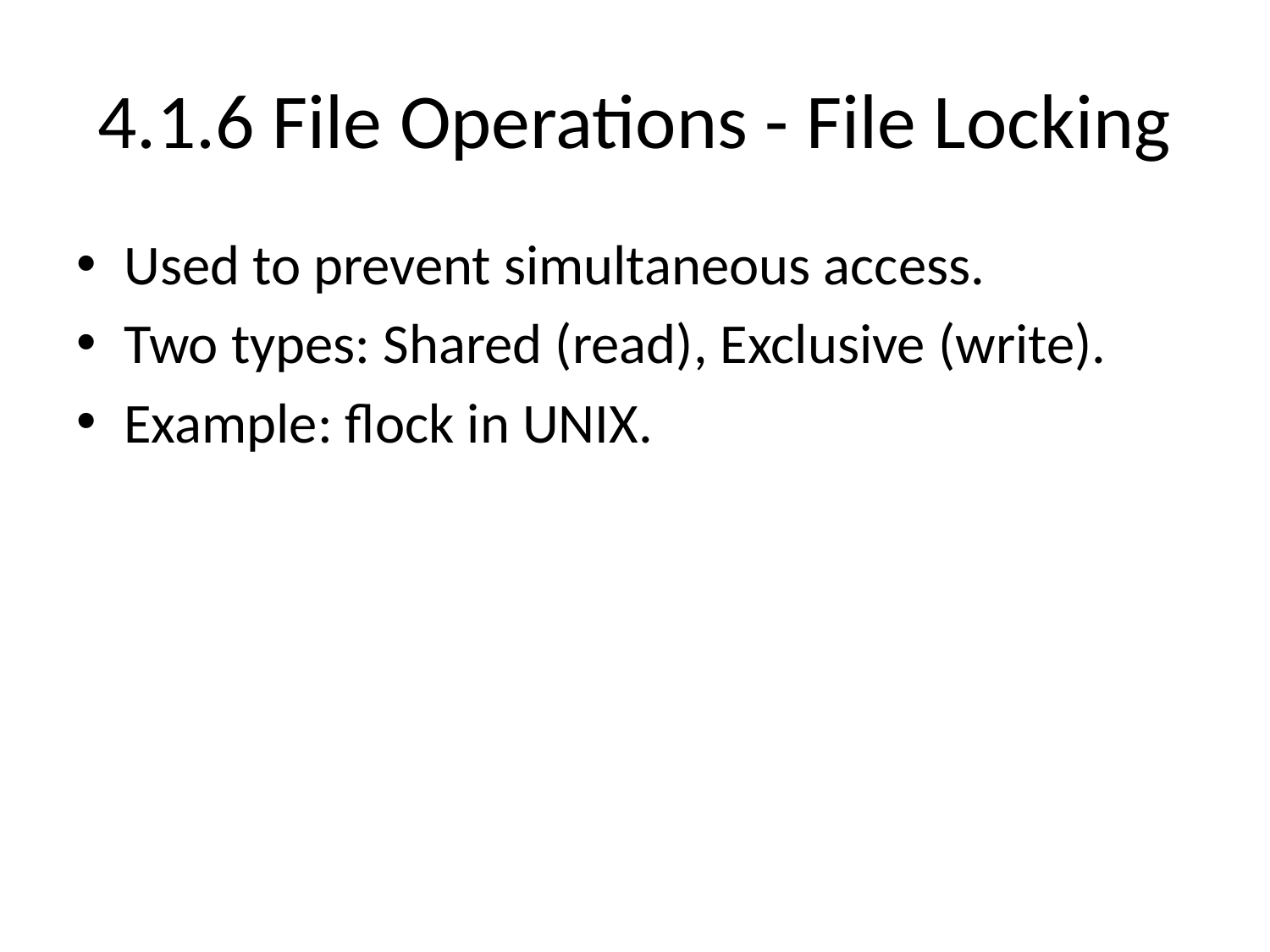

# 4.1.6 File Operations - File Locking
Used to prevent simultaneous access.
Two types: Shared (read), Exclusive (write).
Example: flock in UNIX.